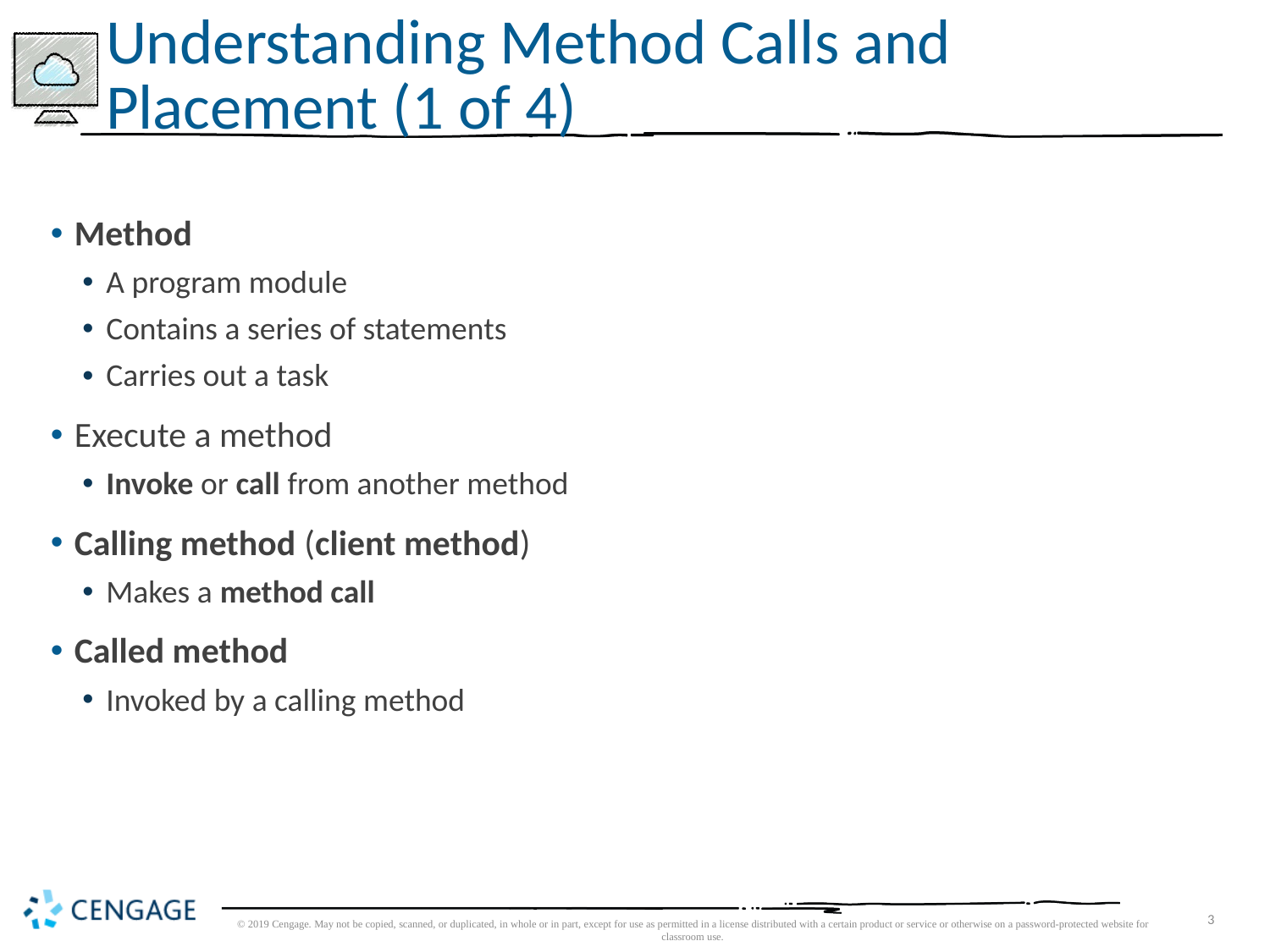

# Understanding Method Calls and Placement (1 of 4)
Method
A program module
Contains a series of statements
Carries out a task
Execute a method
Invoke or call from another method
Calling method (client method)
Makes a method call
Called method
Invoked by a calling method

© 2019 Cengage. May not be copied, scanned, or duplicated, in whole or in part, except for use as permitted in a license distributed with a certain product or service or otherwise on a password-protected website for classroom use.